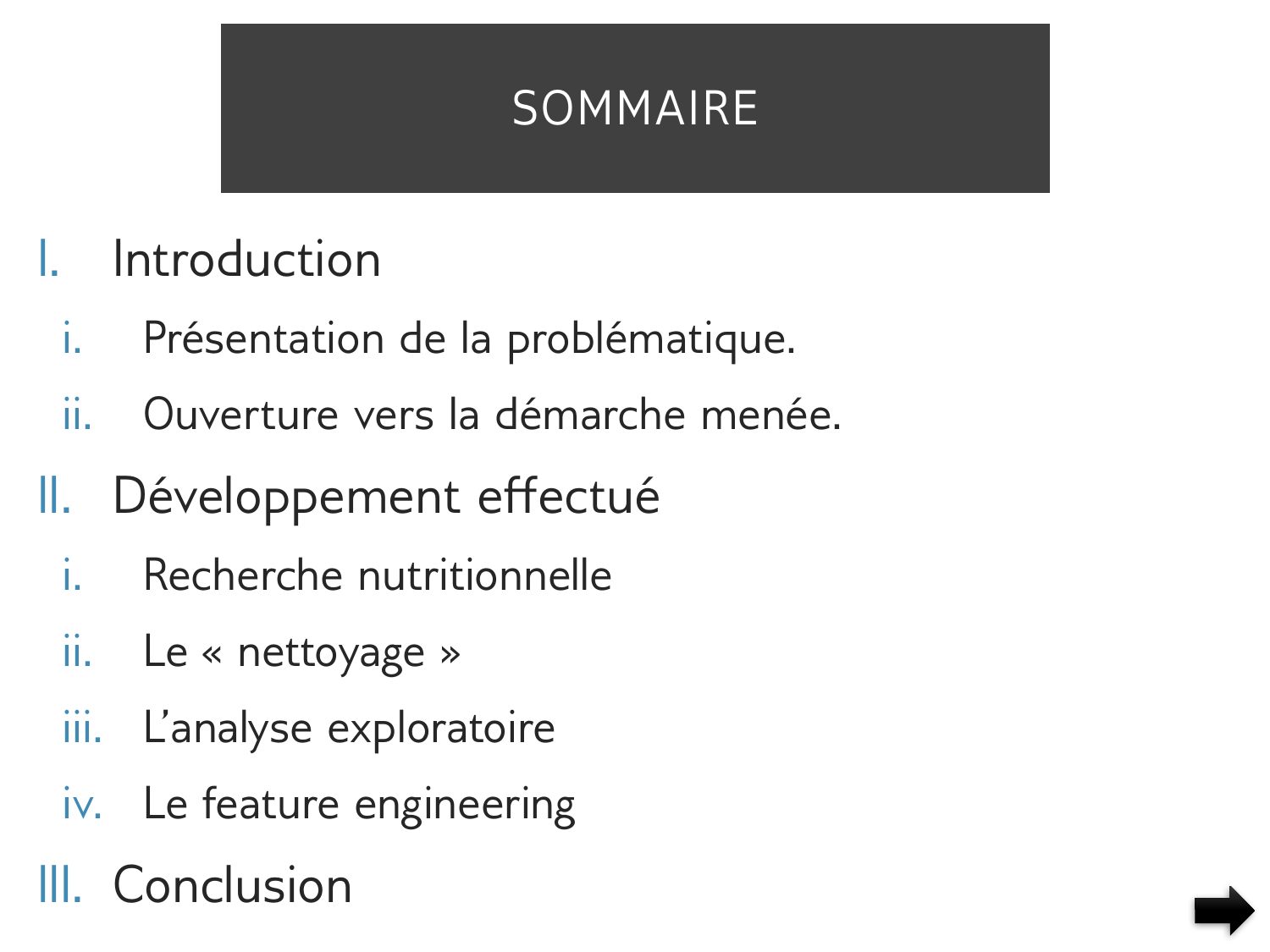

# Sommaire
Introduction
Présentation de la problématique.
Ouverture vers la démarche menée.
Développement effectué
Recherche nutritionnelle
Le « nettoyage »
L’analyse exploratoire
Le feature engineering
Conclusion